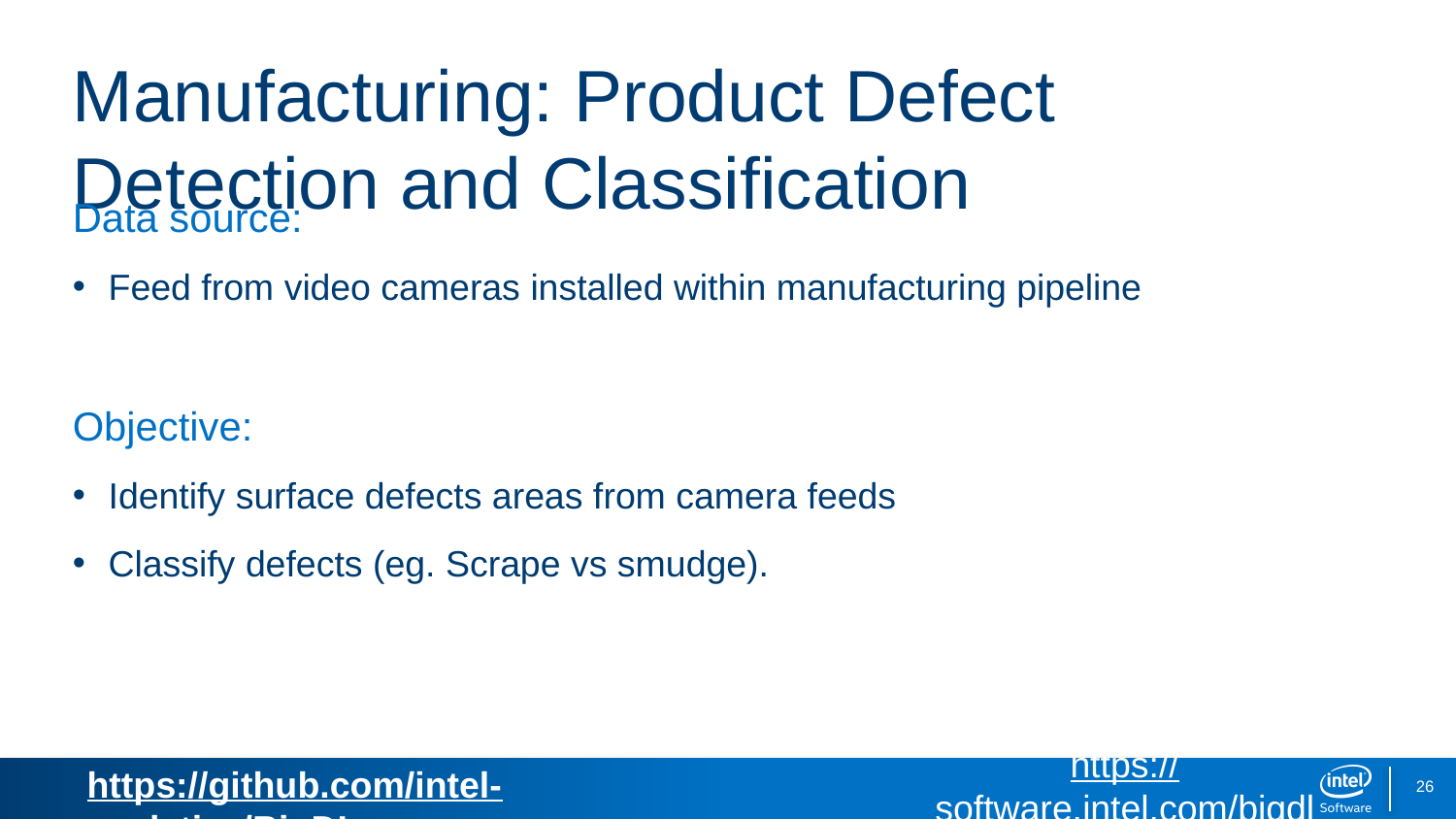

# Manufacturing: Product Defect Detection and Classification
Data source:
Feed from video cameras installed within manufacturing pipeline

Objective:
Identify surface defects areas from camera feeds
Classify defects (eg. Scrape vs smudge).

https://software.intel.com/bigdl
26